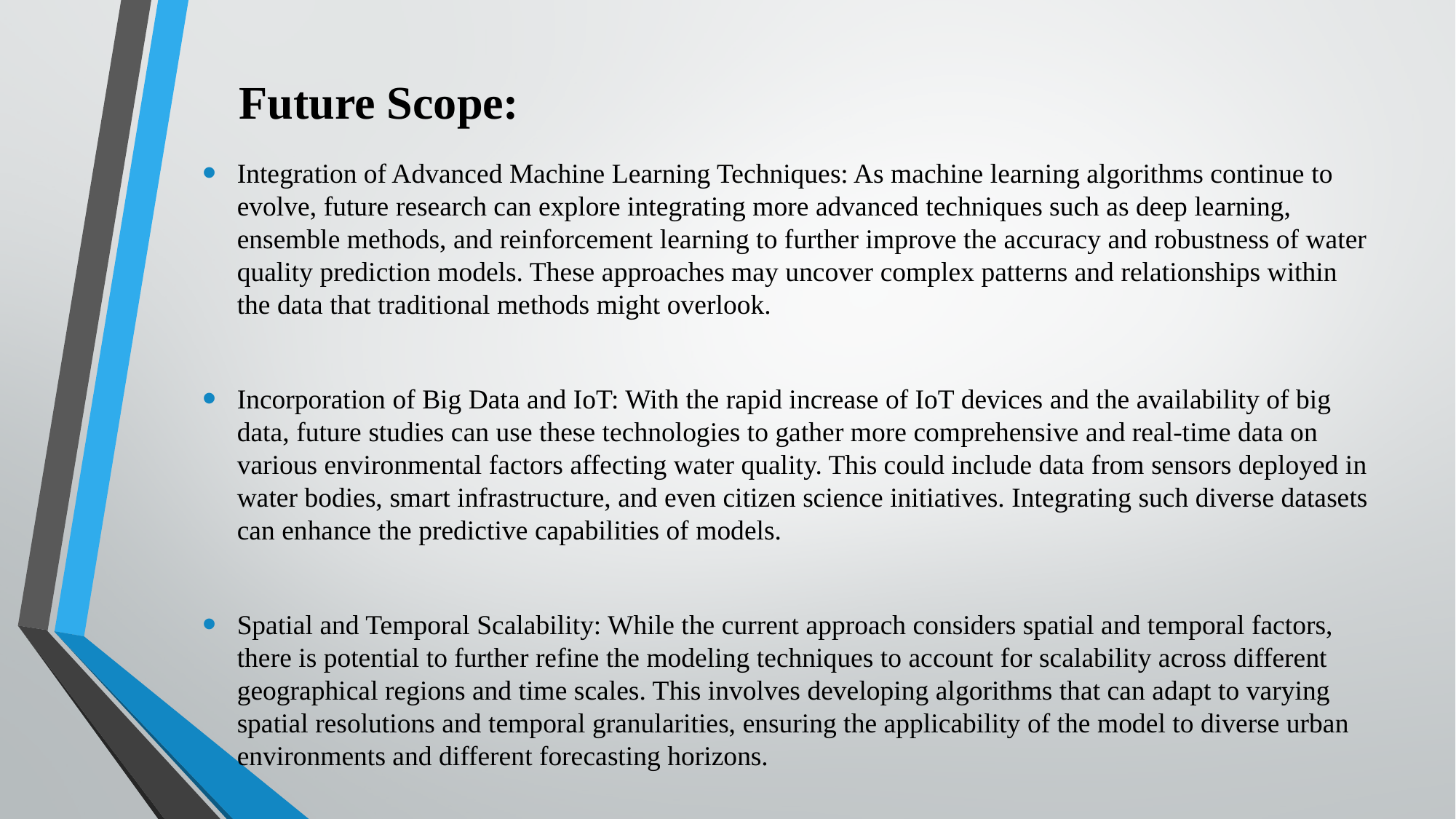

# Future Scope:
Integration of Advanced Machine Learning Techniques: As machine learning algorithms continue to evolve, future research can explore integrating more advanced techniques such as deep learning, ensemble methods, and reinforcement learning to further improve the accuracy and robustness of water quality prediction models. These approaches may uncover complex patterns and relationships within the data that traditional methods might overlook.

Incorporation of Big Data and IoT: With the rapid increase of IoT devices and the availability of big data, future studies can use these technologies to gather more comprehensive and real-time data on various environmental factors affecting water quality. This could include data from sensors deployed in water bodies, smart infrastructure, and even citizen science initiatives. Integrating such diverse datasets can enhance the predictive capabilities of models.

Spatial and Temporal Scalability: While the current approach considers spatial and temporal factors, there is potential to further refine the modeling techniques to account for scalability across different geographical regions and time scales. This involves developing algorithms that can adapt to varying spatial resolutions and temporal granularities, ensuring the applicability of the model to diverse urban environments and different forecasting horizons.